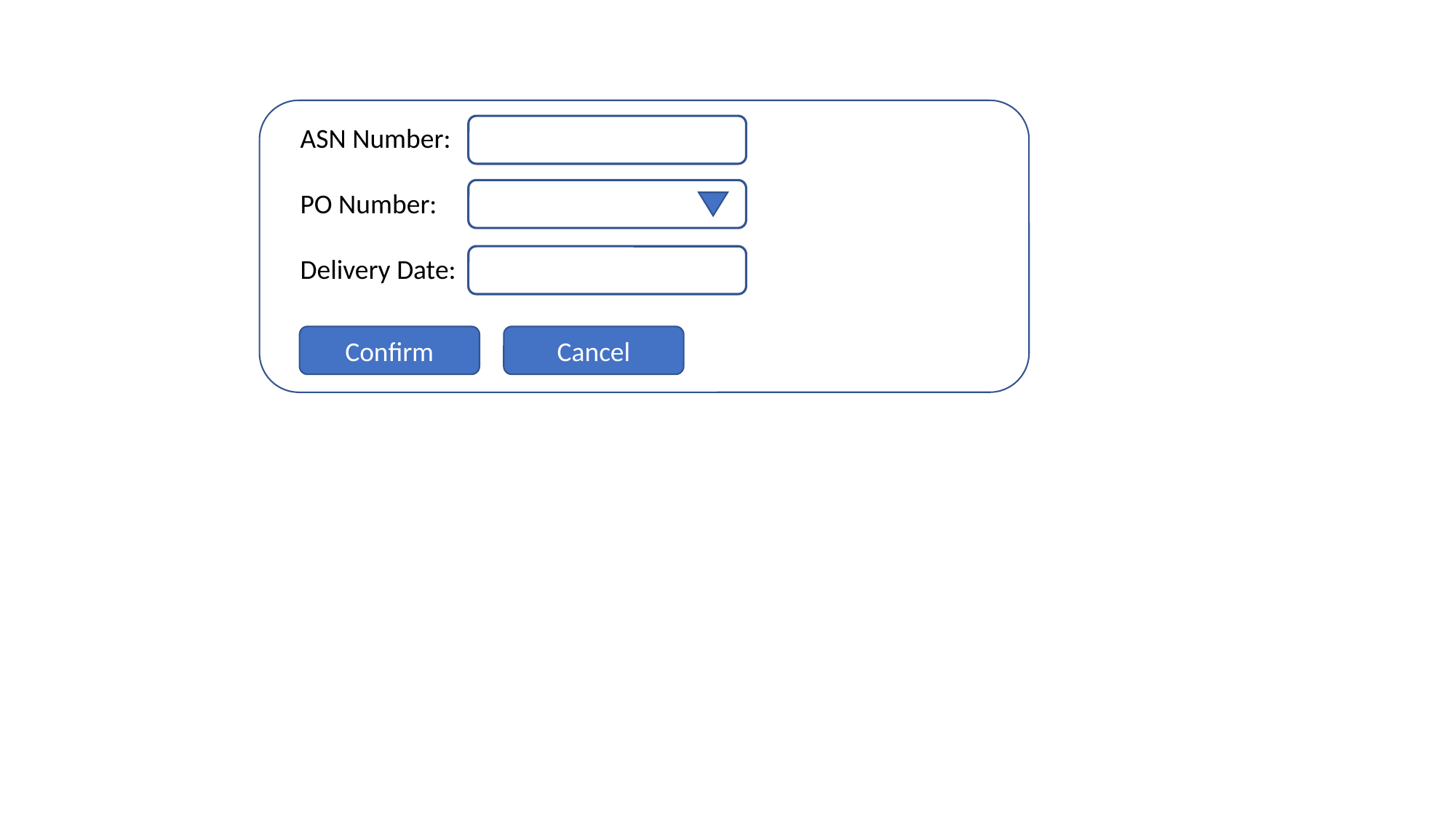

ASN Number:

PO Number:

Delivery Date:

Cancel
Confirm